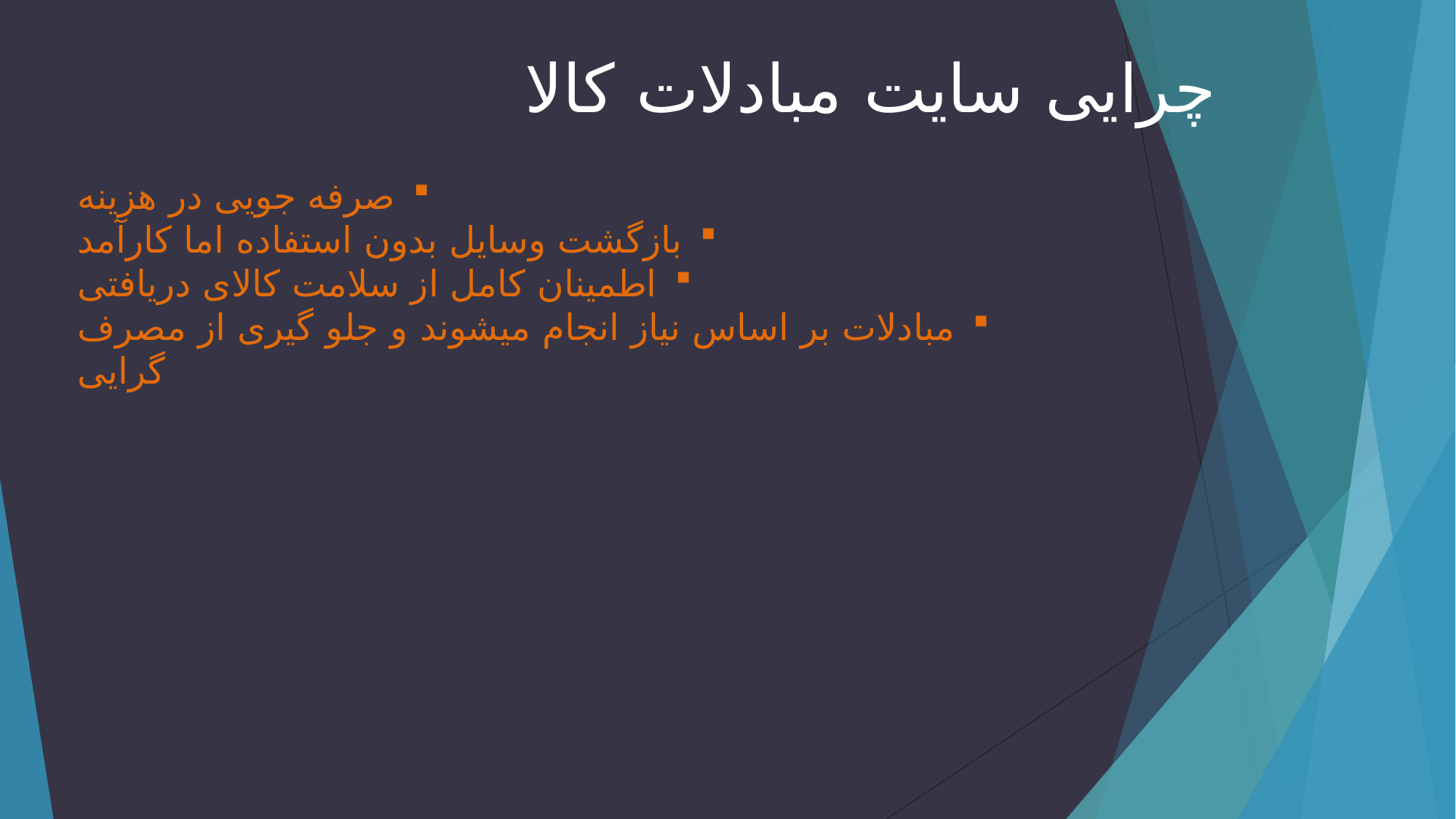

# چرایی سایت مبادلات کالا
صرفه جویی در هزینه
بازگشت وسایل بدون استفاده اما کارآمد
اطمینان کامل از سلامت کالای دریافتی
مبادلات بر اساس نیاز انجام میشوند و جلو گیری از مصرف گرایی